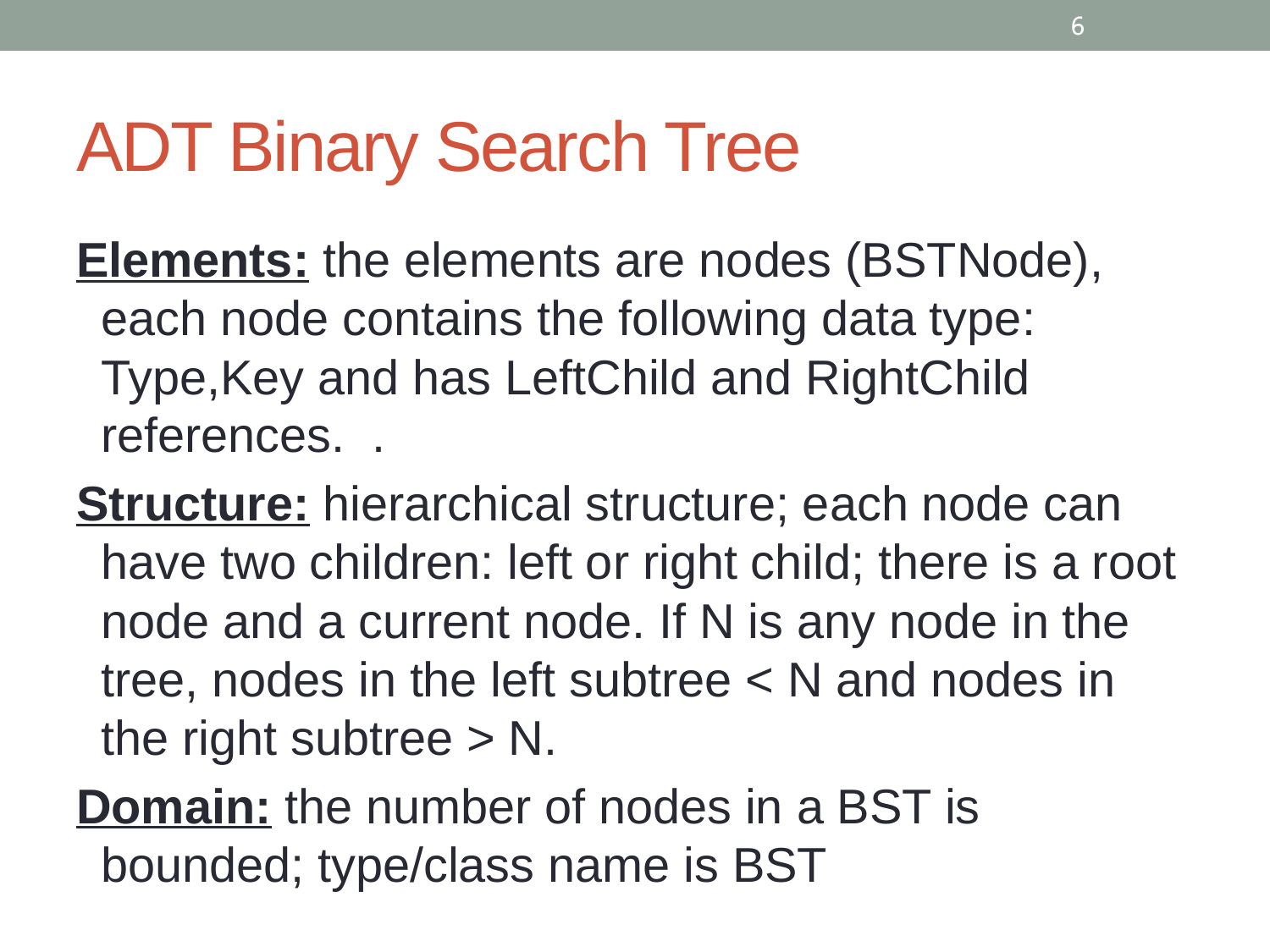

6
# ADT Binary Search Tree
Elements: the elements are nodes (BSTNode), each node contains the following data type: Type,Key and has LeftChild and RightChild references.  .
Structure: hierarchical structure; each node can have two children: left or right child; there is a root node and a current node. If N is any node in the tree, nodes in the left subtree < N and nodes in the right subtree > N.
Domain: the number of nodes in a BST is bounded; type/class name is BST